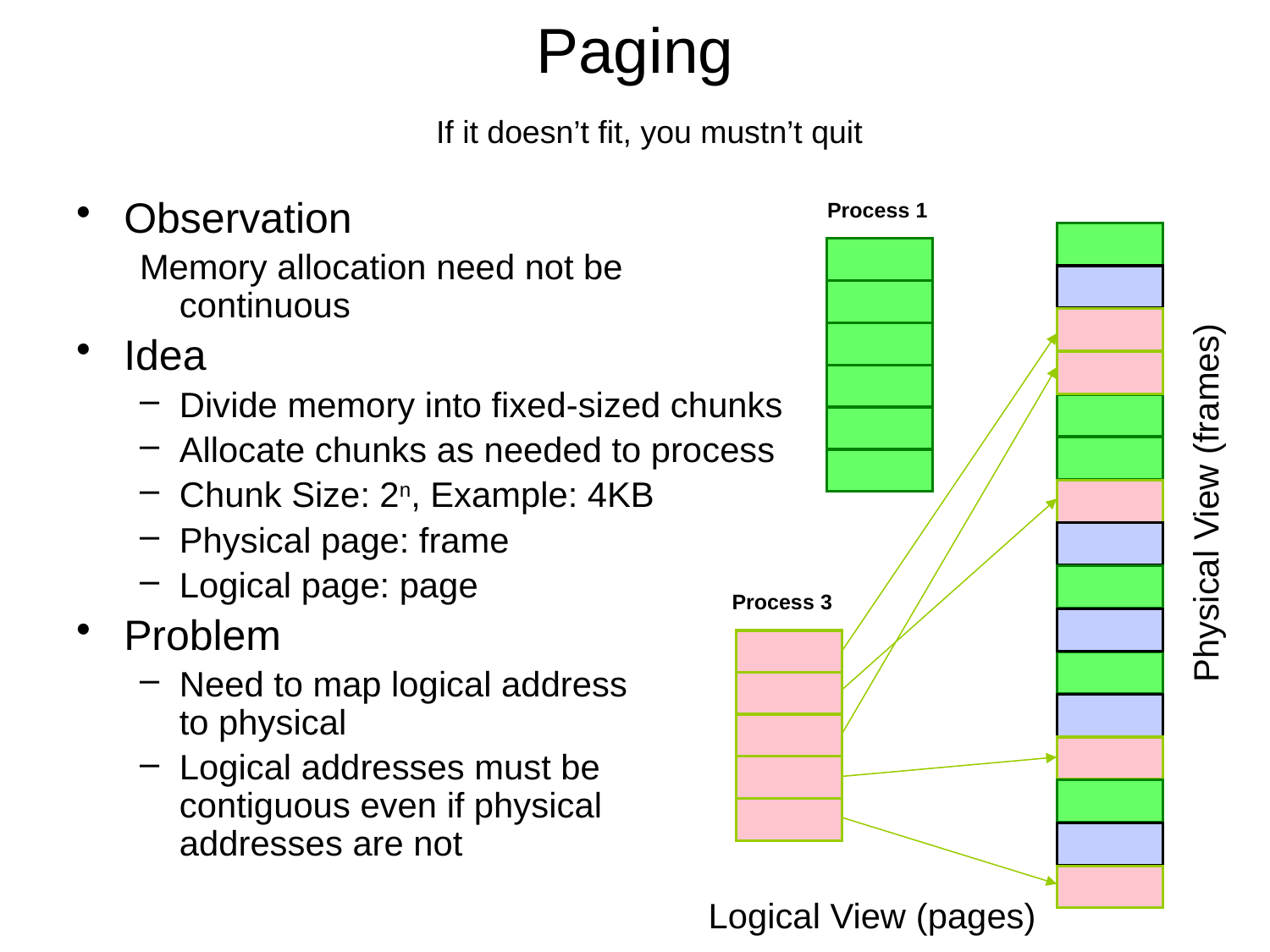

# Paging
If it doesn’t fit, you mustn’t quit
Observation
Memory allocation need not be continuous
Idea
Divide memory into fixed-sized chunks
Allocate chunks as needed to process
Chunk Size: 2n, Example: 4KB
Physical page: frame
Logical page: page
Problem
Need to map logical address
to physical
Logical addresses must be
contiguous even if physical
addresses are not
Process 1

Physical View (frames)

Process 3

Logical View (pages)